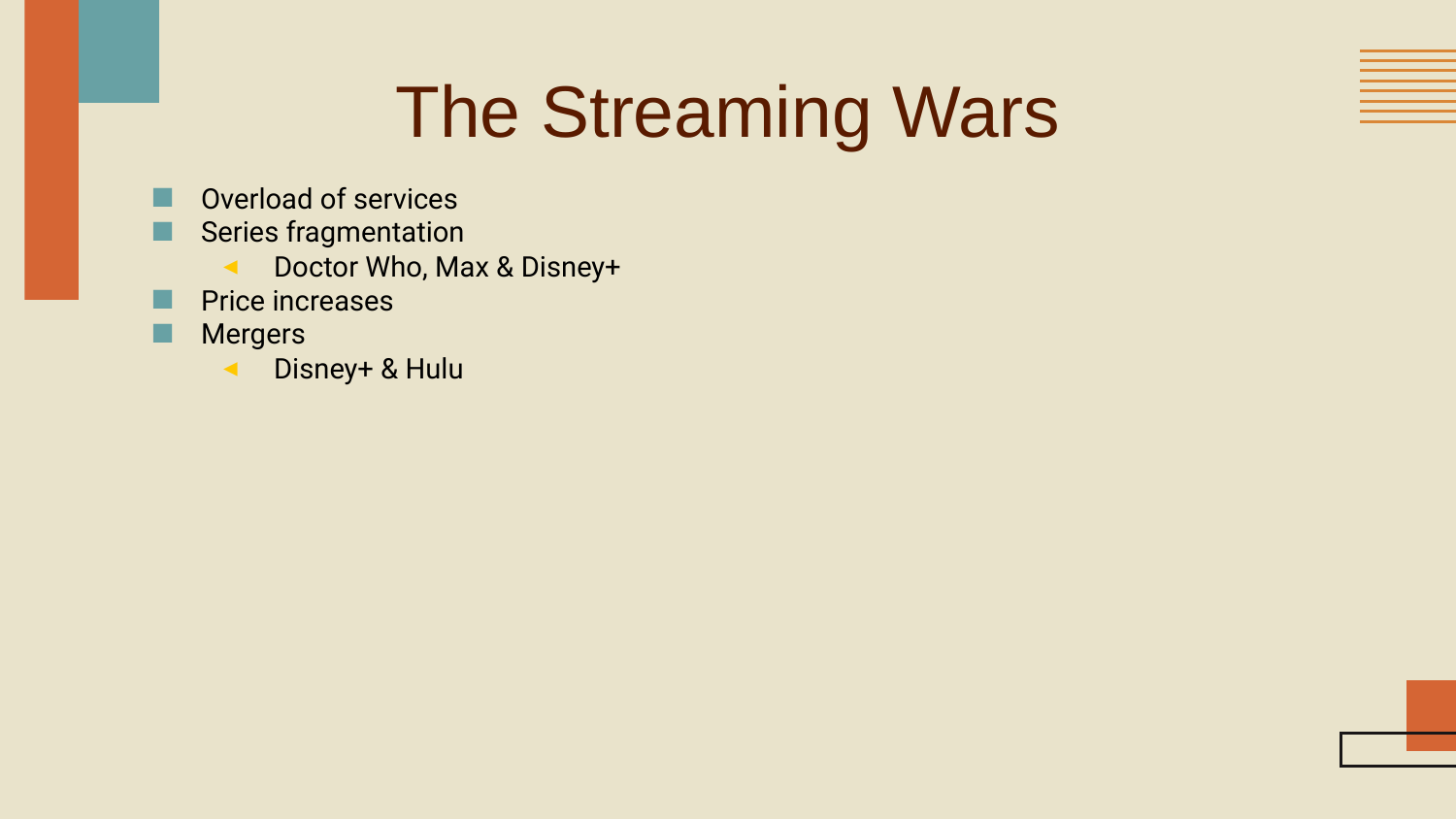

# The Streaming Wars
Overload of services
Series fragmentation
Doctor Who, Max & Disney+
Price increases
Mergers
Disney+ & Hulu